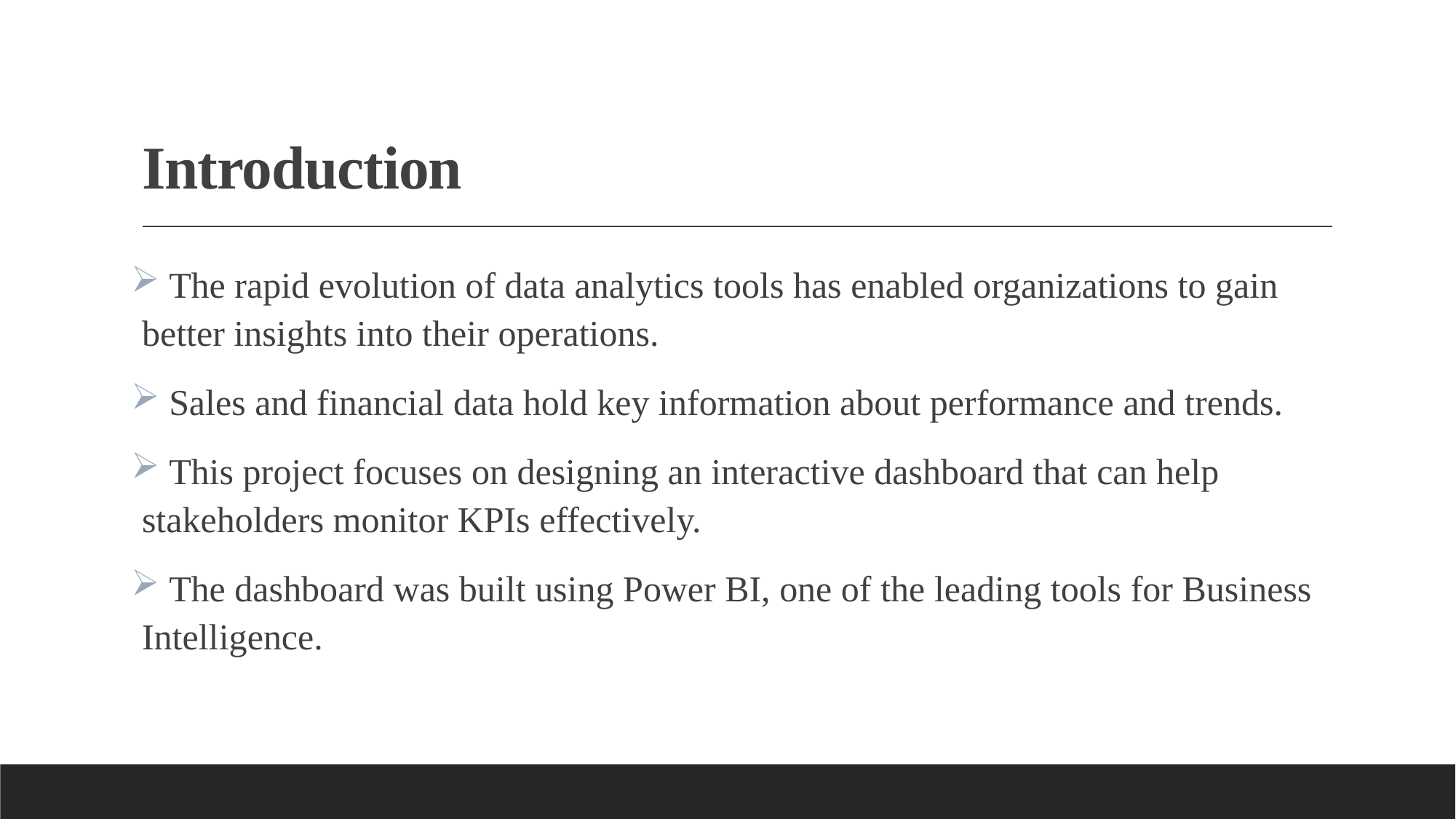

# Introduction
 The rapid evolution of data analytics tools has enabled organizations to gain better insights into their operations.
 Sales and financial data hold key information about performance and trends.
 This project focuses on designing an interactive dashboard that can help stakeholders monitor KPIs effectively.
 The dashboard was built using Power BI, one of the leading tools for Business Intelligence.